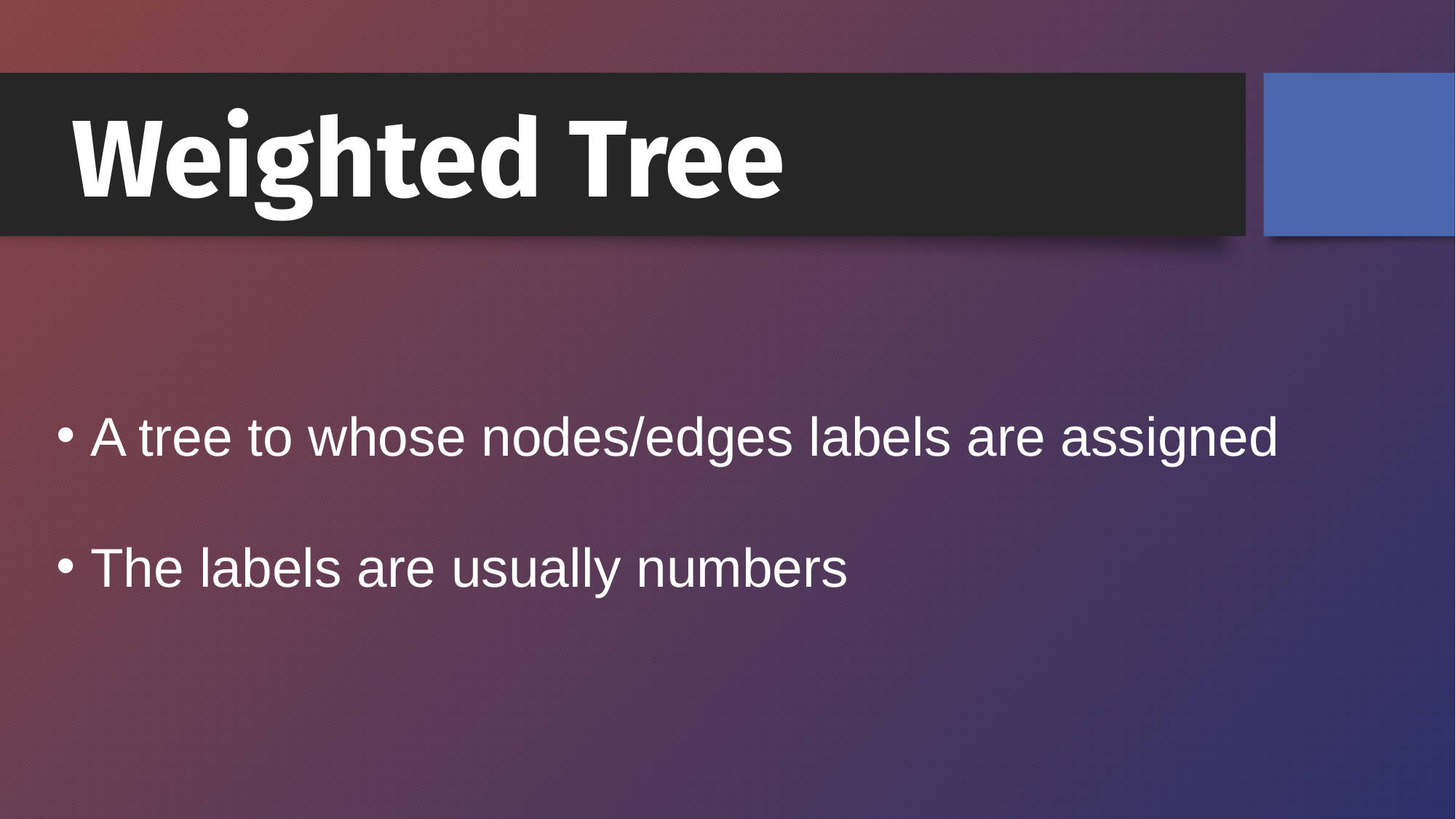

Weighted Tree
A tree to whose nodes/edges labels are assigned

The labels are usually numbers